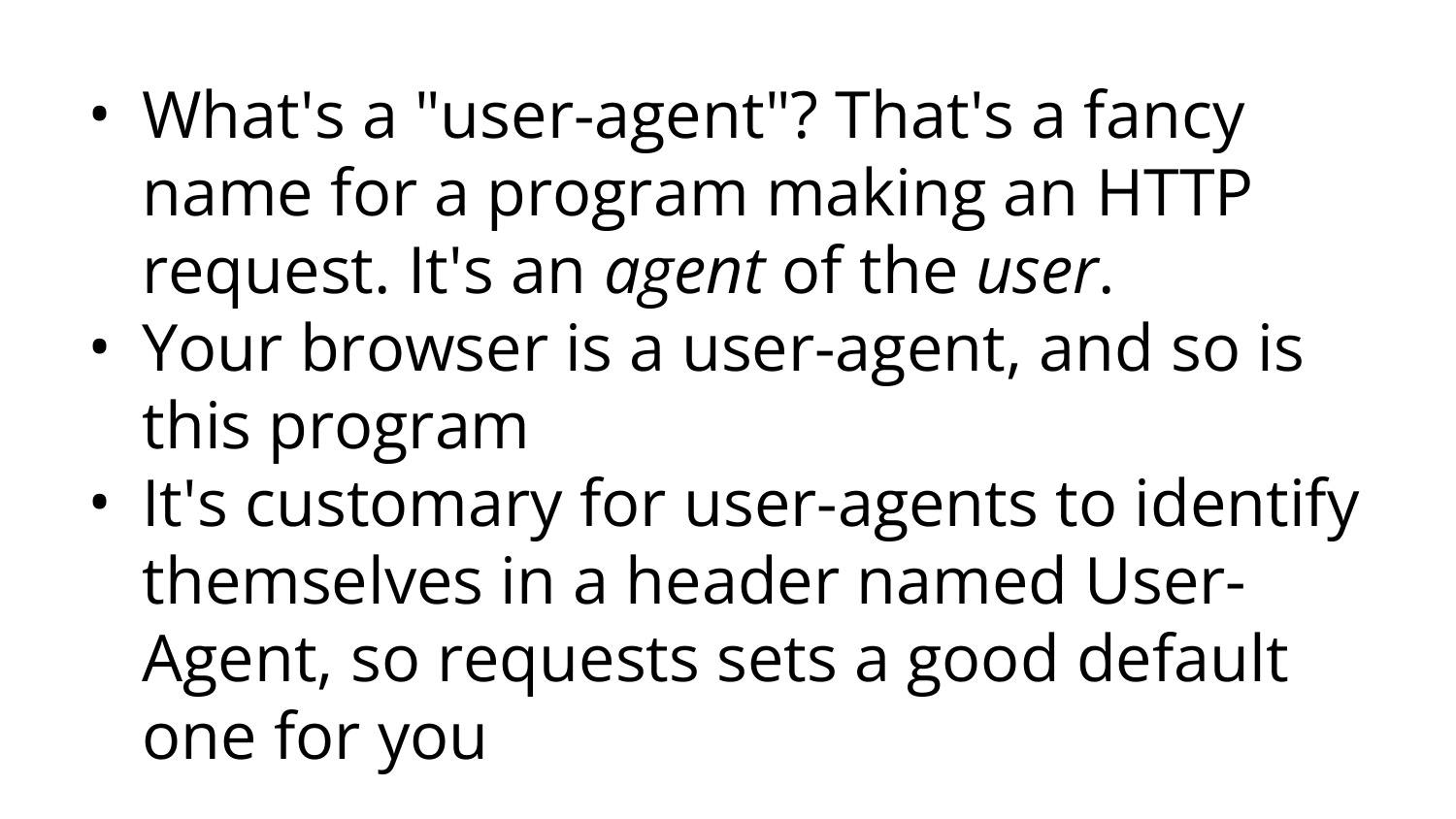

What's a "user-agent"? That's a fancy name for a program making an HTTP request. It's an agent of the user.
Your browser is a user-agent, and so is this program
It's customary for user-agents to identify themselves in a header named User-Agent, so requests sets a good default one for you